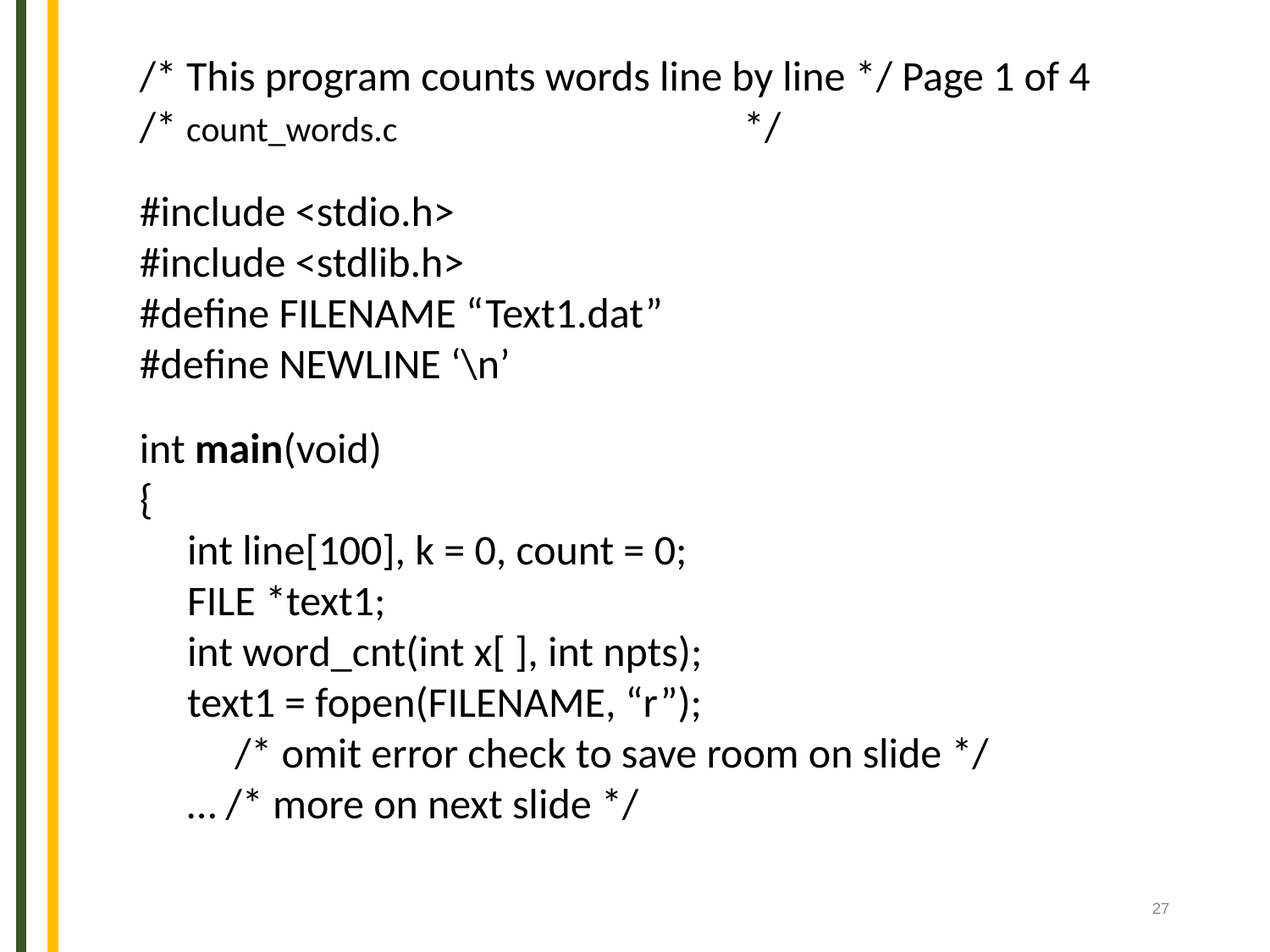

/* This program counts words line by line */ Page 1 of 4
/* count_words.c                                           */

#include <stdio.h>
#include <stdlib.h>
#define FILENAME “Text1.dat”
#define NEWLINE ‘\n’

int main(void)
{
     int line[100], k = 0, count = 0;
     FILE *text1;
     int word_cnt(int x[ ], int npts);
     text1 = fopen(FILENAME, “r”);
          /* omit error check to save room on slide */
     … /* more on next slide */
27